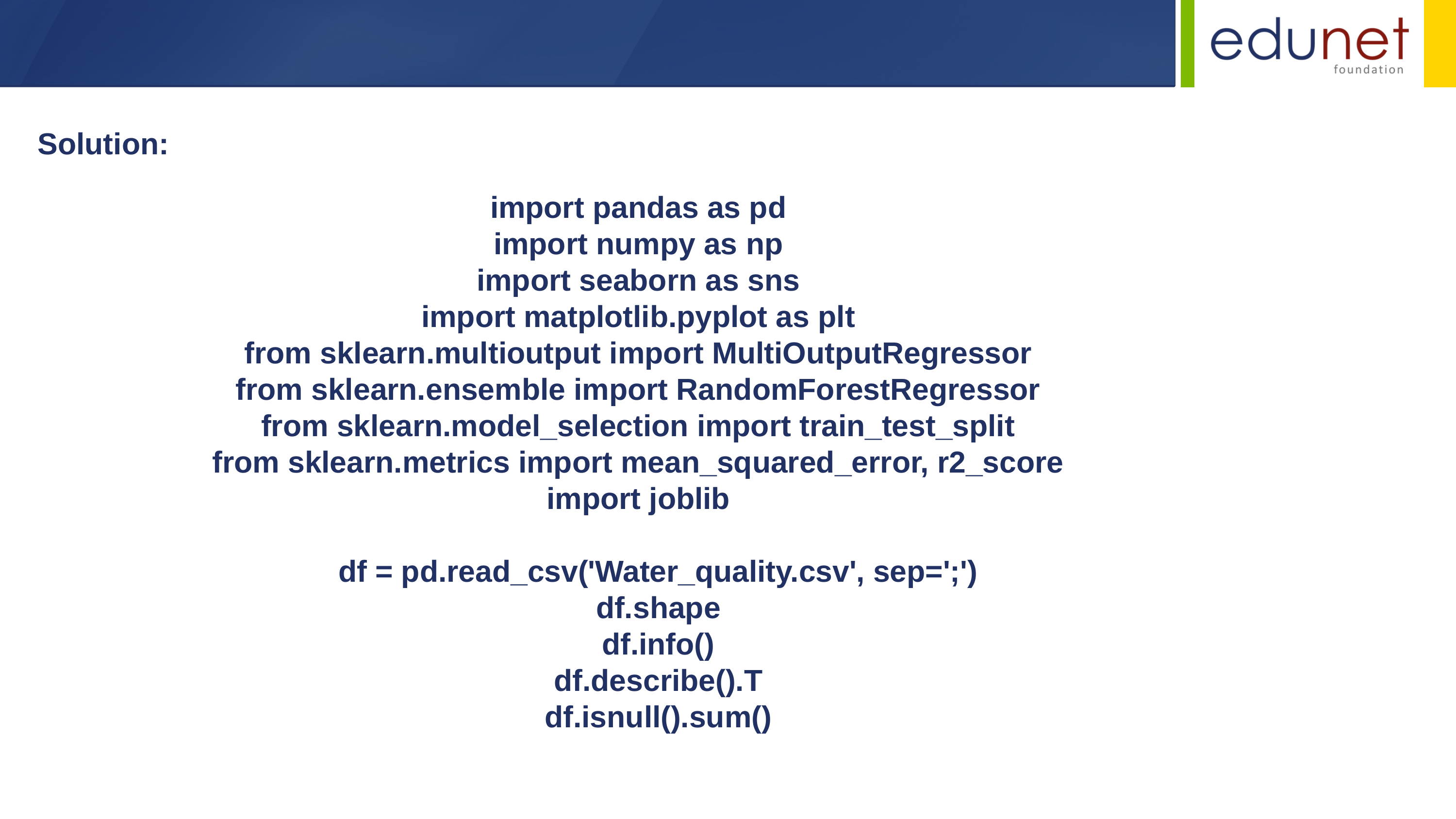

Solution:
import pandas as pd
import numpy as np
import seaborn as sns
import matplotlib.pyplot as plt
from sklearn.multioutput import MultiOutputRegressor
from sklearn.ensemble import RandomForestRegressor
from sklearn.model_selection import train_test_split
from sklearn.metrics import mean_squared_error, r2_score
import joblib

df = pd.read_csv('Water_quality.csv', sep=';')
df.shape
df.info()
df.describe().T
df.isnull().sum()